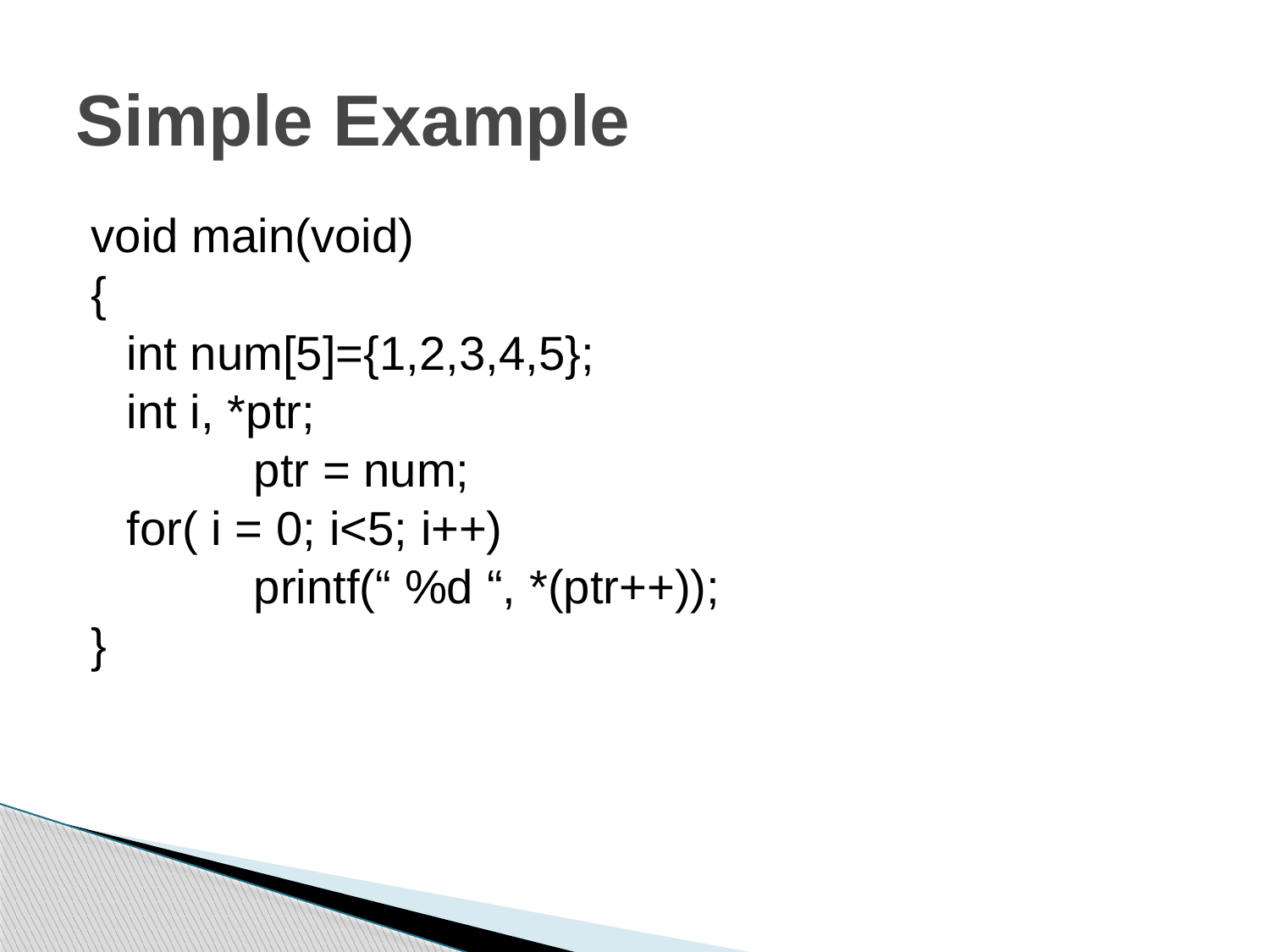

# Simple Example
void main(void)
{
 	int num[5]={1,2,3,4,5};
	int i, *ptr;
		ptr = num;
	for( i = 0; i<5; i++)
		printf(“ %d “, *(ptr++));
}